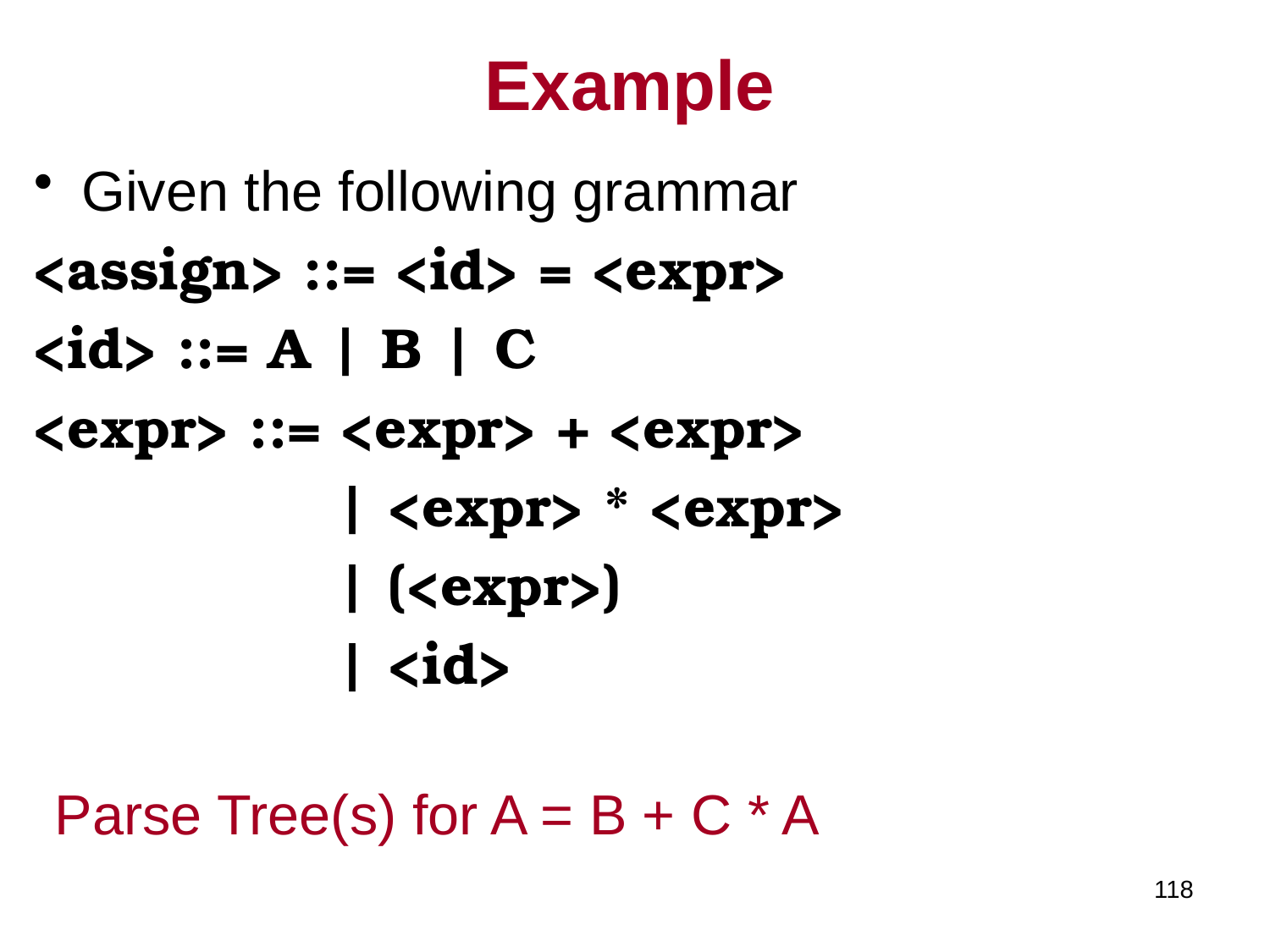

# Example
Given the following grammar
<assign> ::= <id> = <expr>
<id> ::= A | B | C
<expr> ::= <expr> + <expr>
			| <expr> * <expr>
			| (<expr>)
			| <id>
Parse Tree(s) for A = B + C * A
118